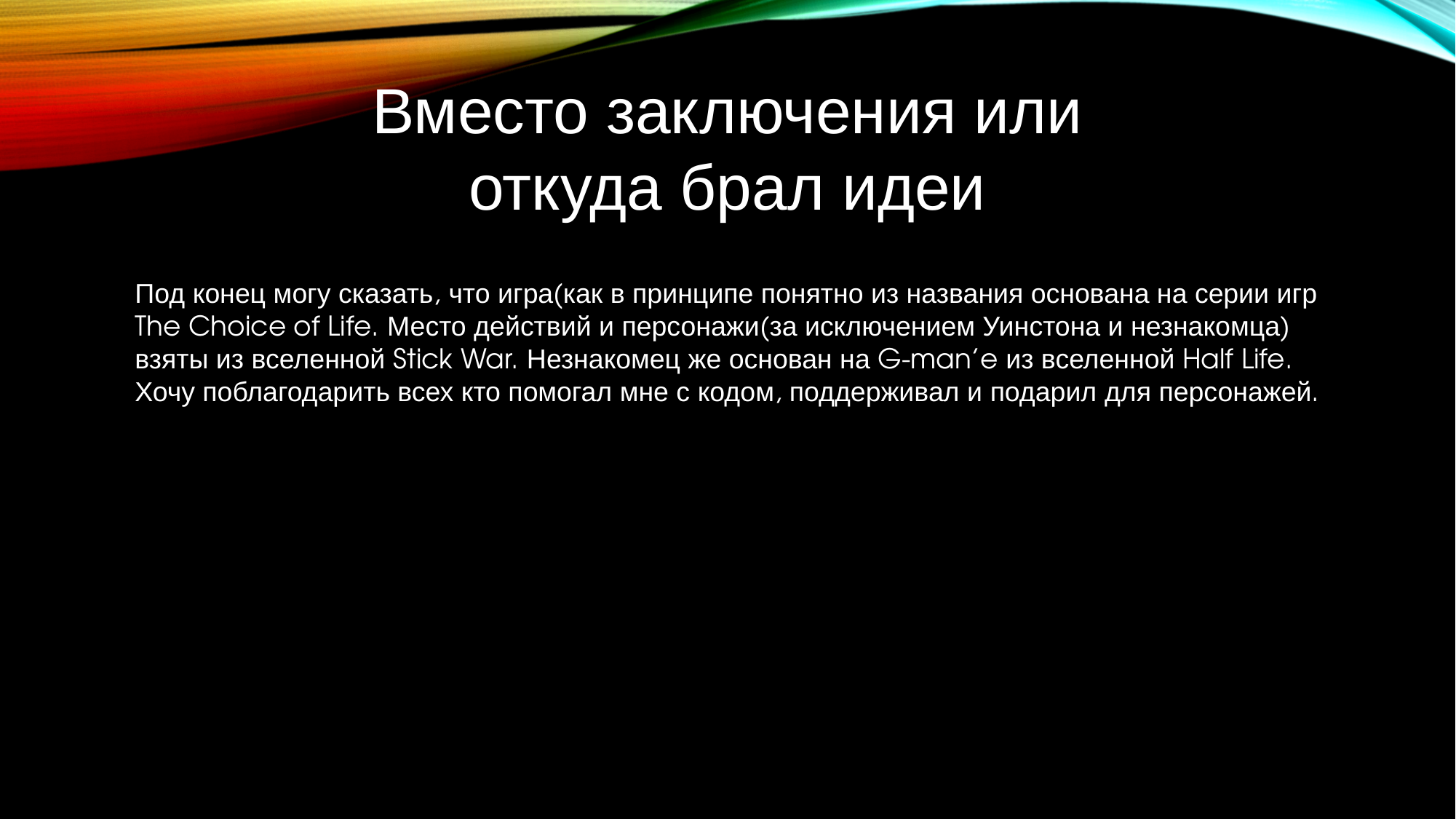

Вместо заключения или откуда брал идеи
Под конец могу сказать, что игра(как в принципе понятно из названия основана на серии игр The Choice of Life. Место действий и персонажи(за исключением Уинстона и незнакомца) взяты из вселенной Stick War. Незнакомец же основан на G-man’e из вселенной Half Life.
Хочу поблагодарить всех кто помогал мне с кодом, поддерживал и подарил для персонажей.